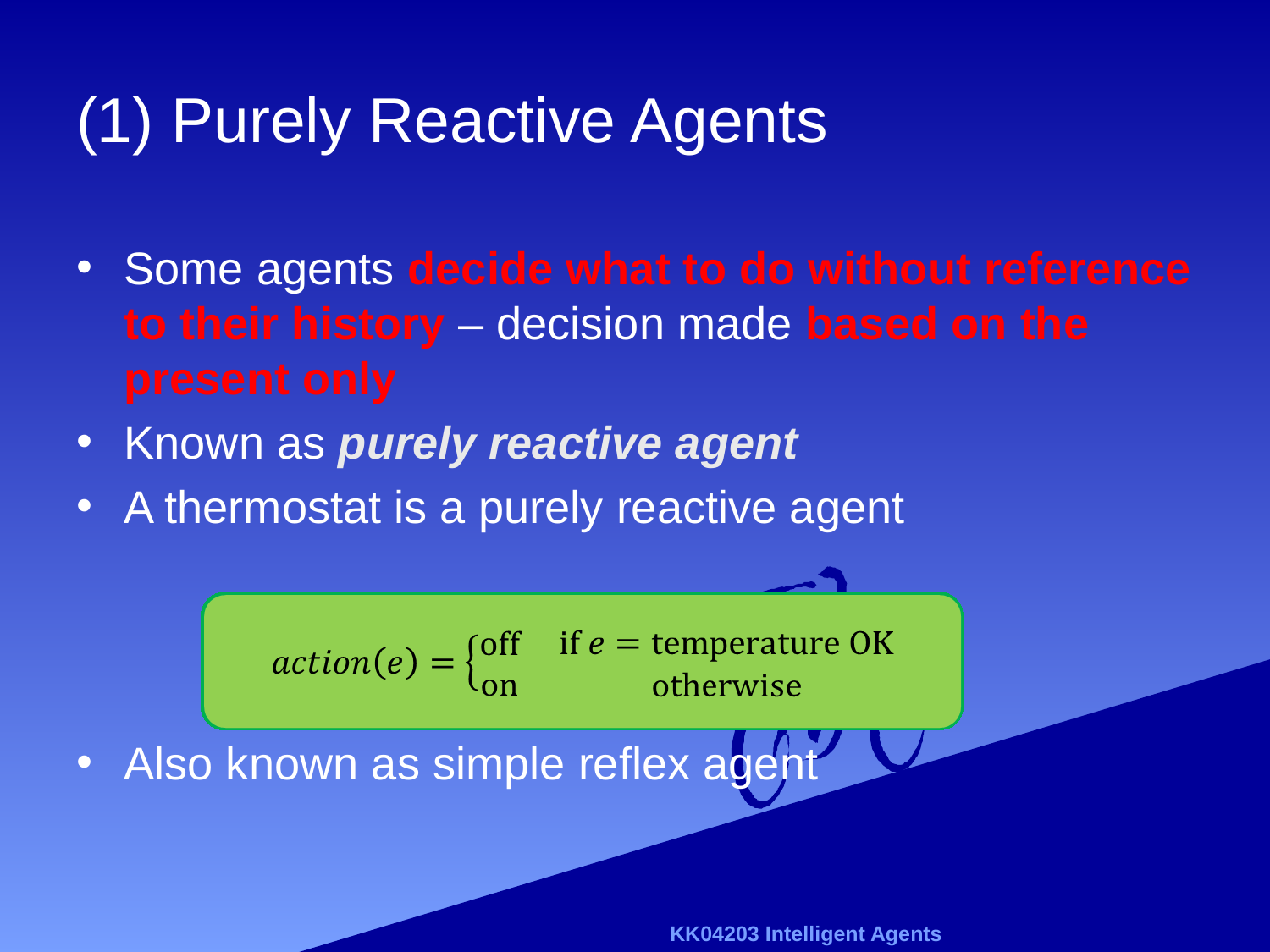

# (1) Purely Reactive Agents
Some agents decide what to do without reference to their history – decision made based on the present only
Known as purely reactive agent
A thermostat is a purely reactive agent

Also known as simple reflex agent

KK04203 Intelligent Agents